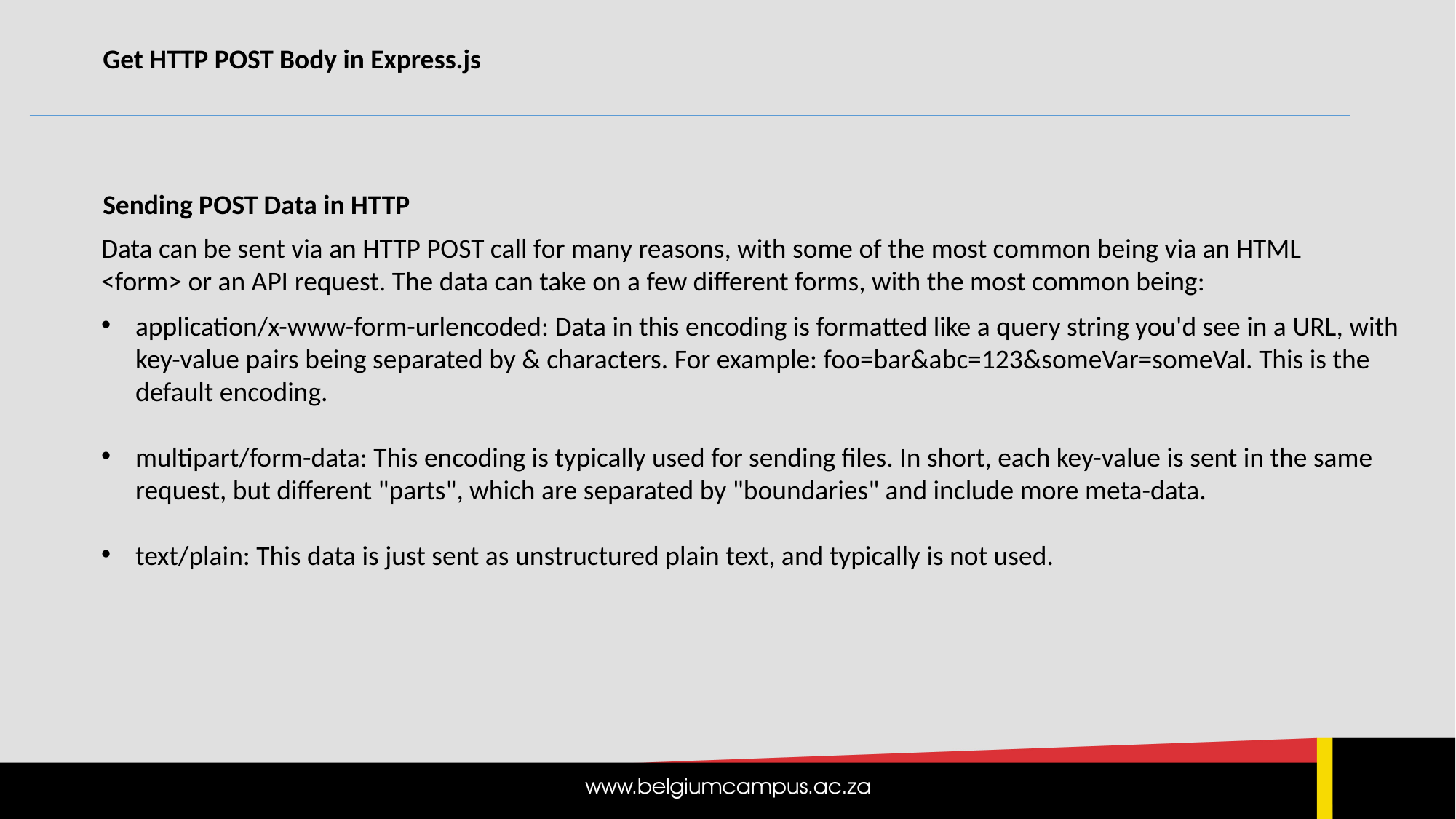

Get HTTP POST Body in Express.js
Sending POST Data in HTTP
Data can be sent via an HTTP POST call for many reasons, with some of the most common being via an HTML <form> or an API request. The data can take on a few different forms, with the most common being:
application/x-www-form-urlencoded: Data in this encoding is formatted like a query string you'd see in a URL, with key-value pairs being separated by & characters. For example: foo=bar&abc=123&someVar=someVal. This is the default encoding.

multipart/form-data: This encoding is typically used for sending files. In short, each key-value is sent in the same request, but different "parts", which are separated by "boundaries" and include more meta-data.

text/plain: This data is just sent as unstructured plain text, and typically is not used.